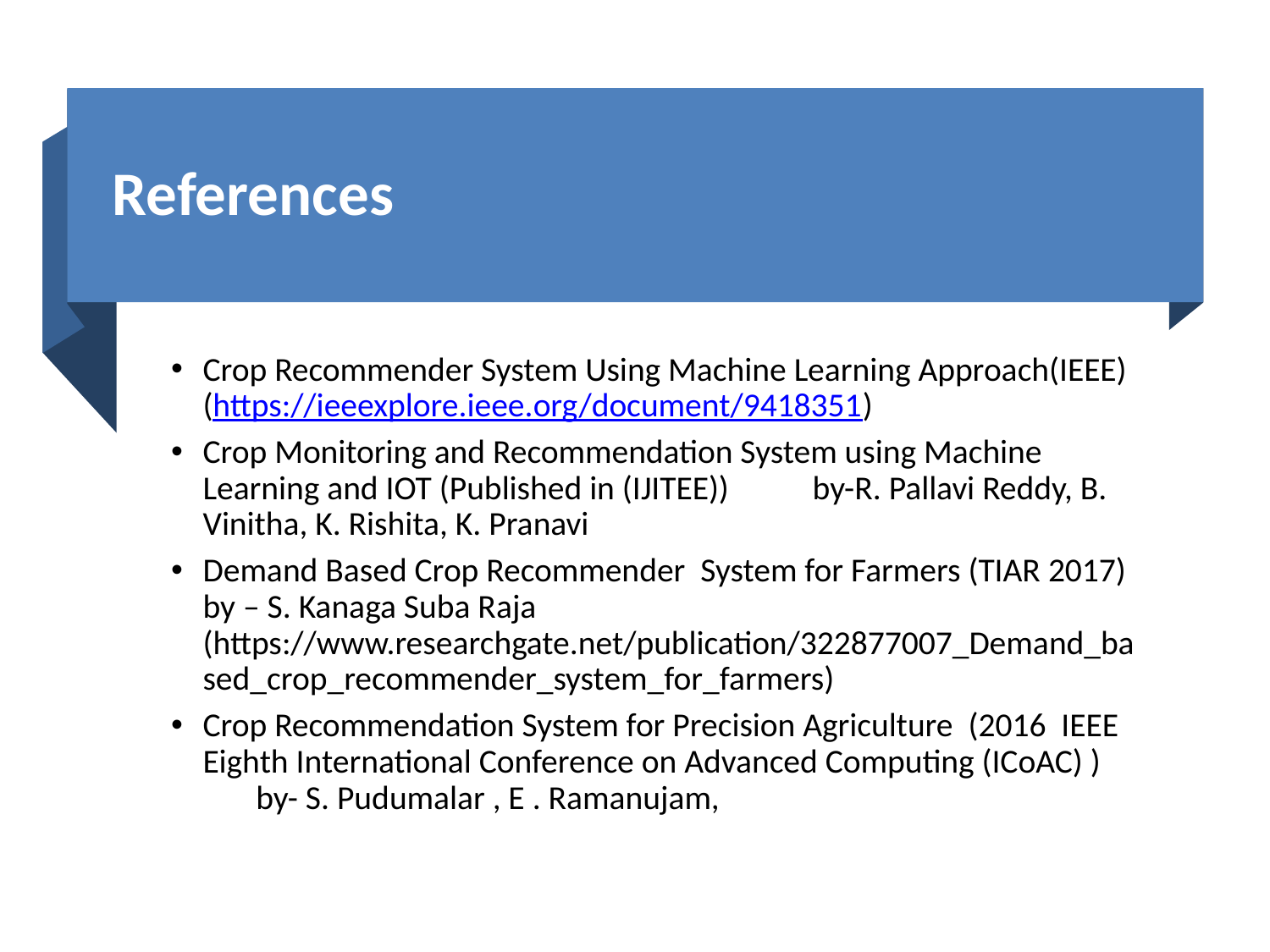

# References

Crop Recommender System Using Machine Learning Approach(IEEE) (https://ieeexplore.ieee.org/document/9418351)
Crop Monitoring and Recommendation System using Machine Learning and IOT (Published in (IJITEE))           by-R. Pallavi Reddy, B. Vinitha, K. Rishita, K. Pranavi
Demand Based Crop Recommender  System for Farmers (TIAR 2017) by – S. Kanaga Suba Raja              (https://www.researchgate.net/publication/322877007_Demand_based_crop_recommender_system_for_farmers)
Crop Recommendation System for Precision Agriculture  (2016  IEEE Eighth International Conference on Advanced Computing (ICoAC) )             by- S. Pudumalar , E . Ramanujam,